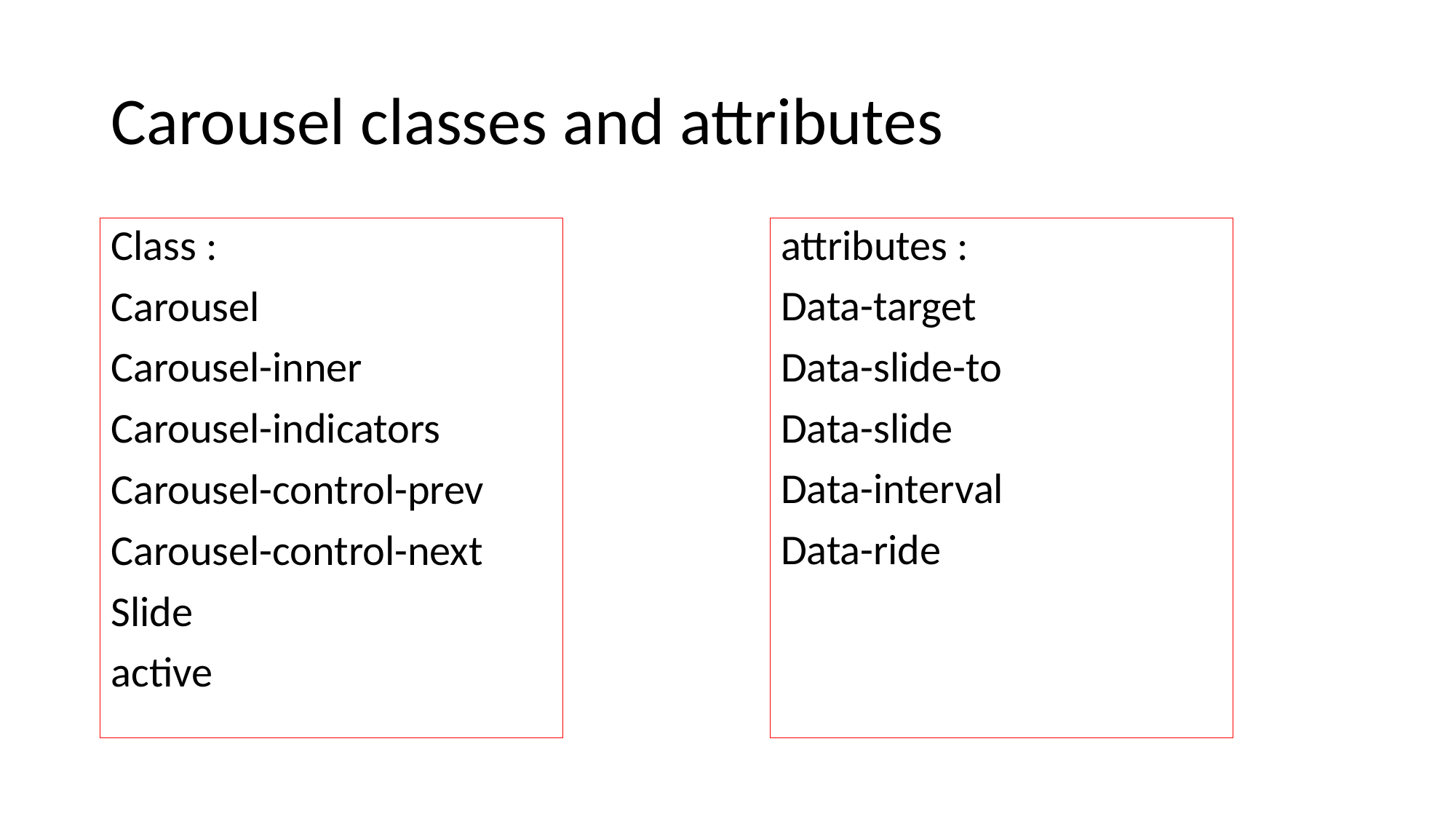

# Carousel classes and attributes
Class :
Carousel
Carousel-inner
Carousel-indicators
Carousel-control-prev
Carousel-control-next
Slide
active
attributes :
Data-target
Data-slide-to
Data-slide
Data-interval
Data-ride